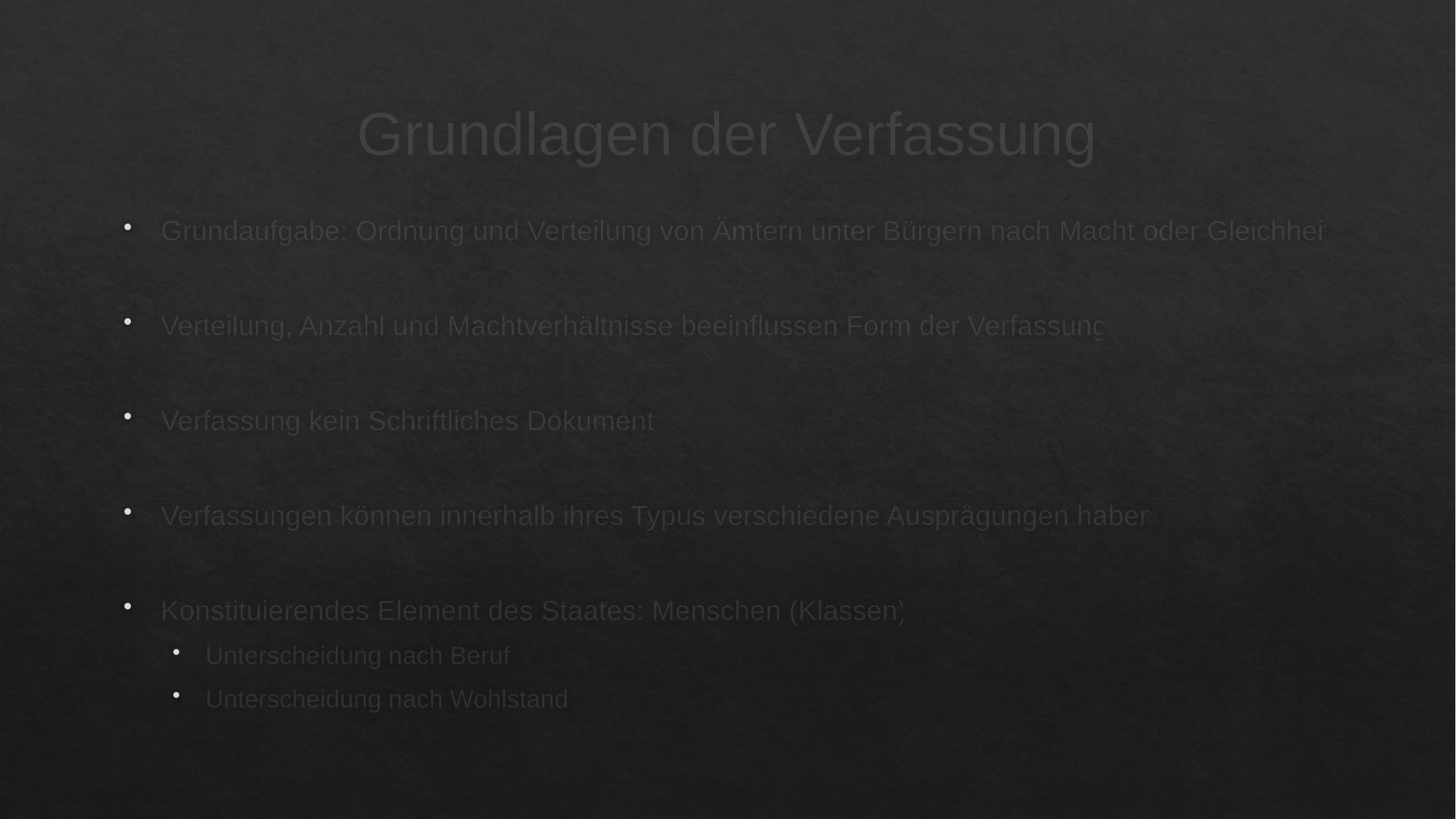

# Grundlagen der Verfassung
Grundaufgabe: Ordnung und Verteilung von Ämtern unter Bürgern nach Macht oder Gleichheit

Verteilung, Anzahl und Machtverhältnisse beeinflussen Form der Verfassung

Verfassung kein Schriftliches Dokument

Verfassungen können innerhalb ihres Typus verschiedene Ausprägungen haben

Konstituierendes Element des Staates: Menschen (Klassen)
Unterscheidung nach Beruf
Unterscheidung nach Wohlstand